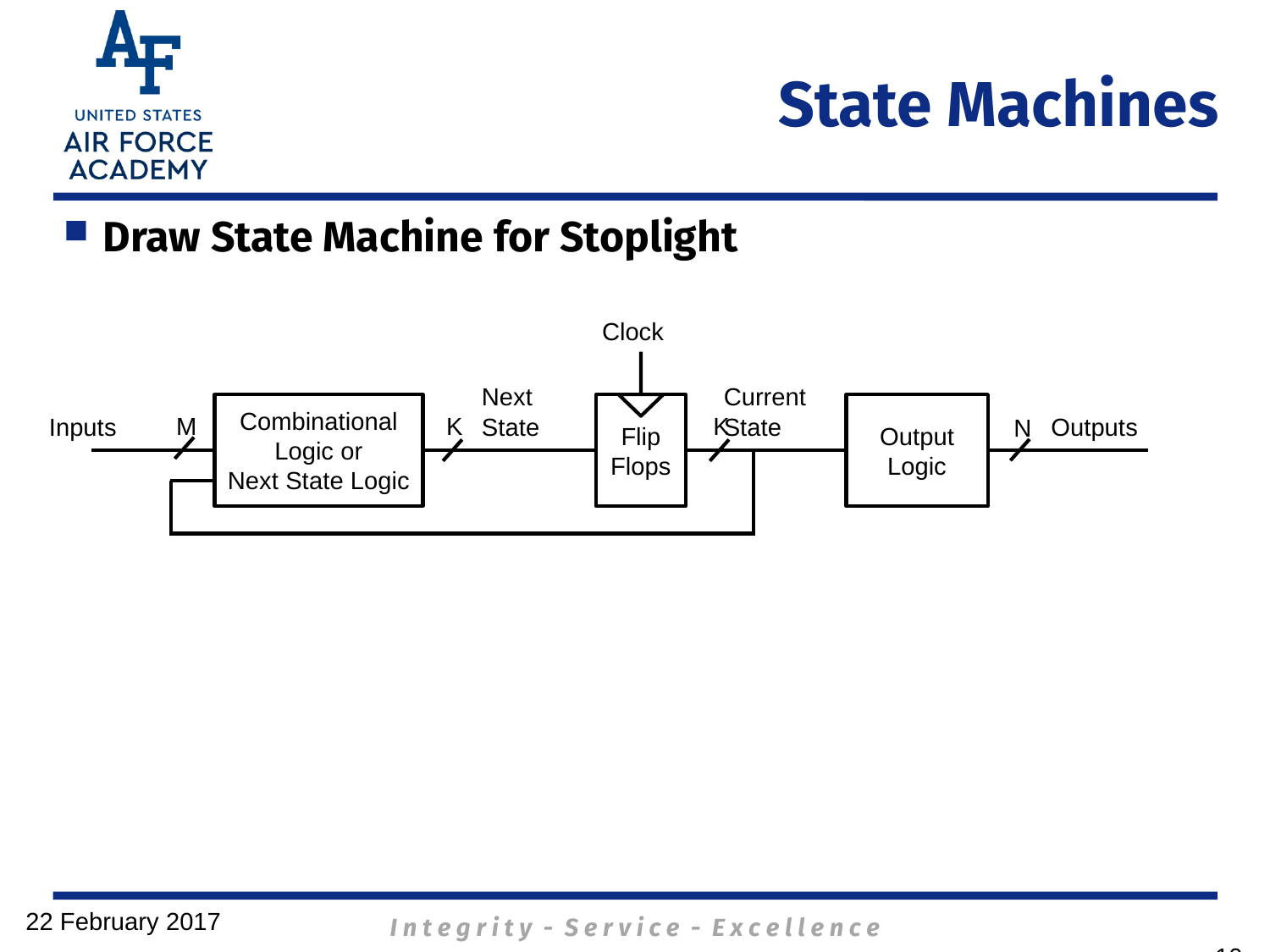

# State Machines
Draw State Machine for Stoplight

Clock
Current
State
Next
State
Combinational Logic or
Next State Logic
Flip Flops
Output Logic

K
K
M
Inputs
Outputs
N

22 February 2017

10